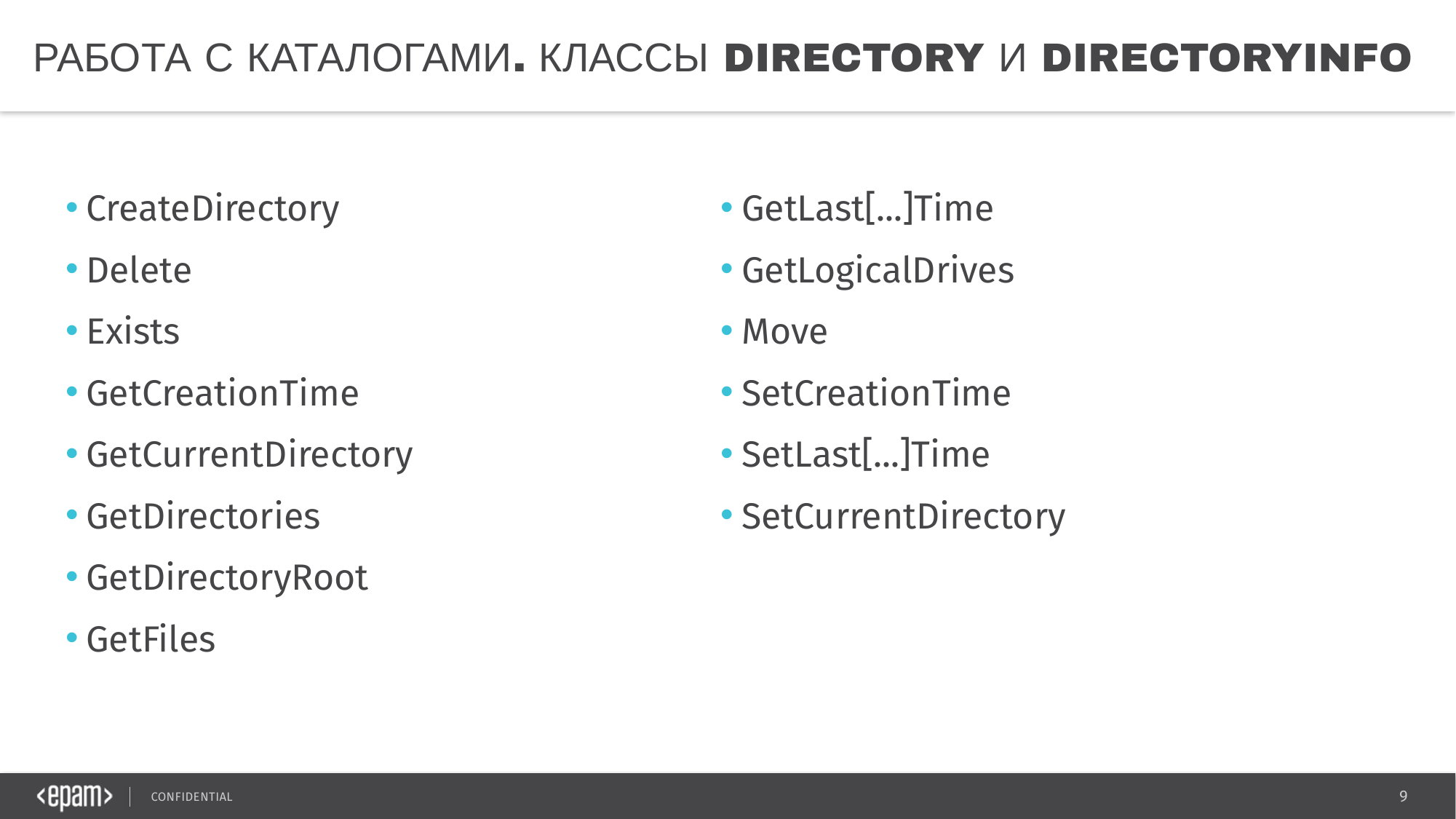

# Работа с каталогами. Классы Directory и DirectoryInfo
CreateDirectory
Delete
Exists
GetCreationTime
GetCurrentDirectory
GetDirectories
GetDirectoryRoot
GetFiles
GetLast[...]Time
GetLogicalDrives
Move
SetCreationTime
SetLast[...]Time
SetCurrentDirectory